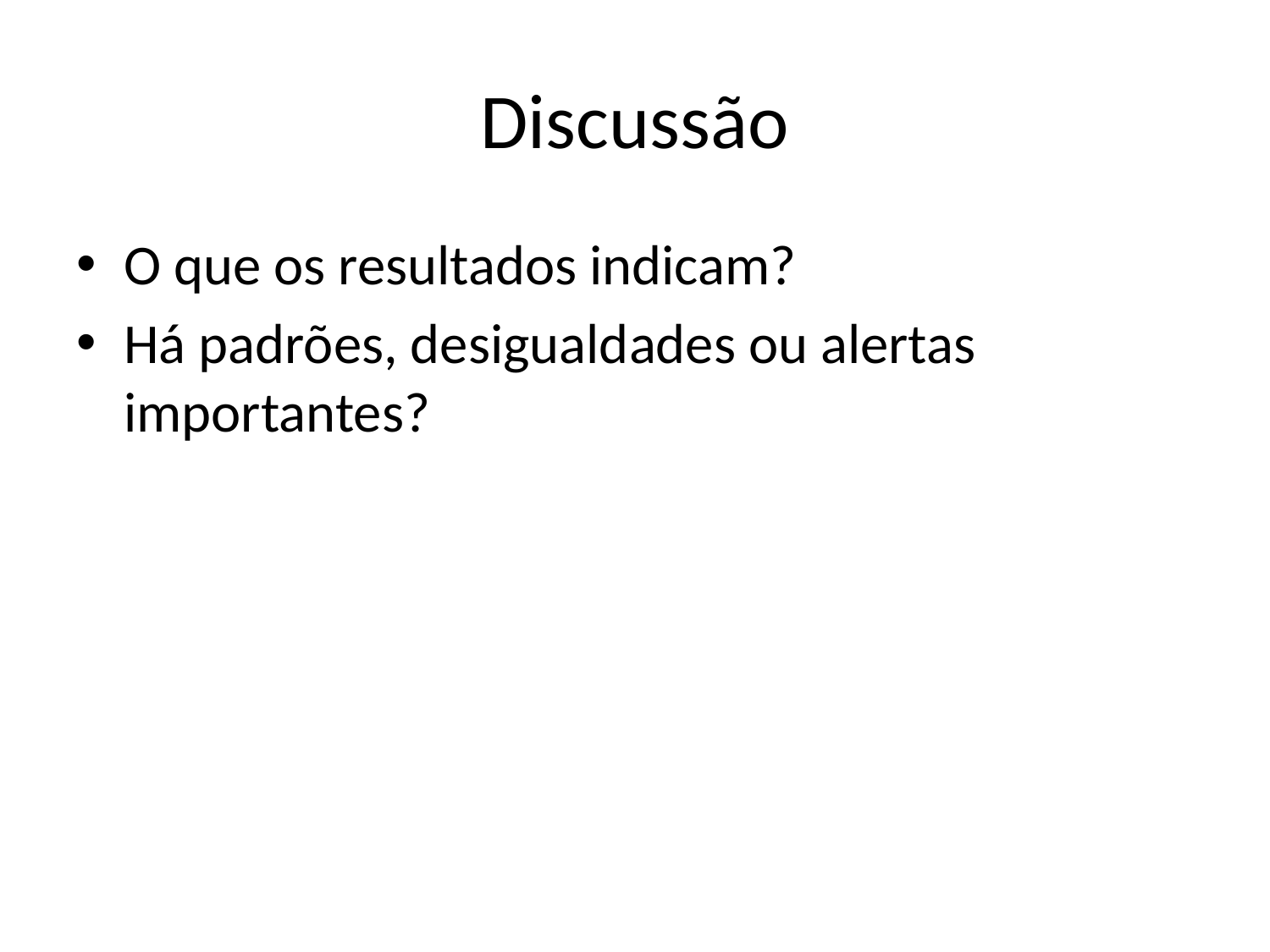

# Discussão
O que os resultados indicam?
Há padrões, desigualdades ou alertas importantes?